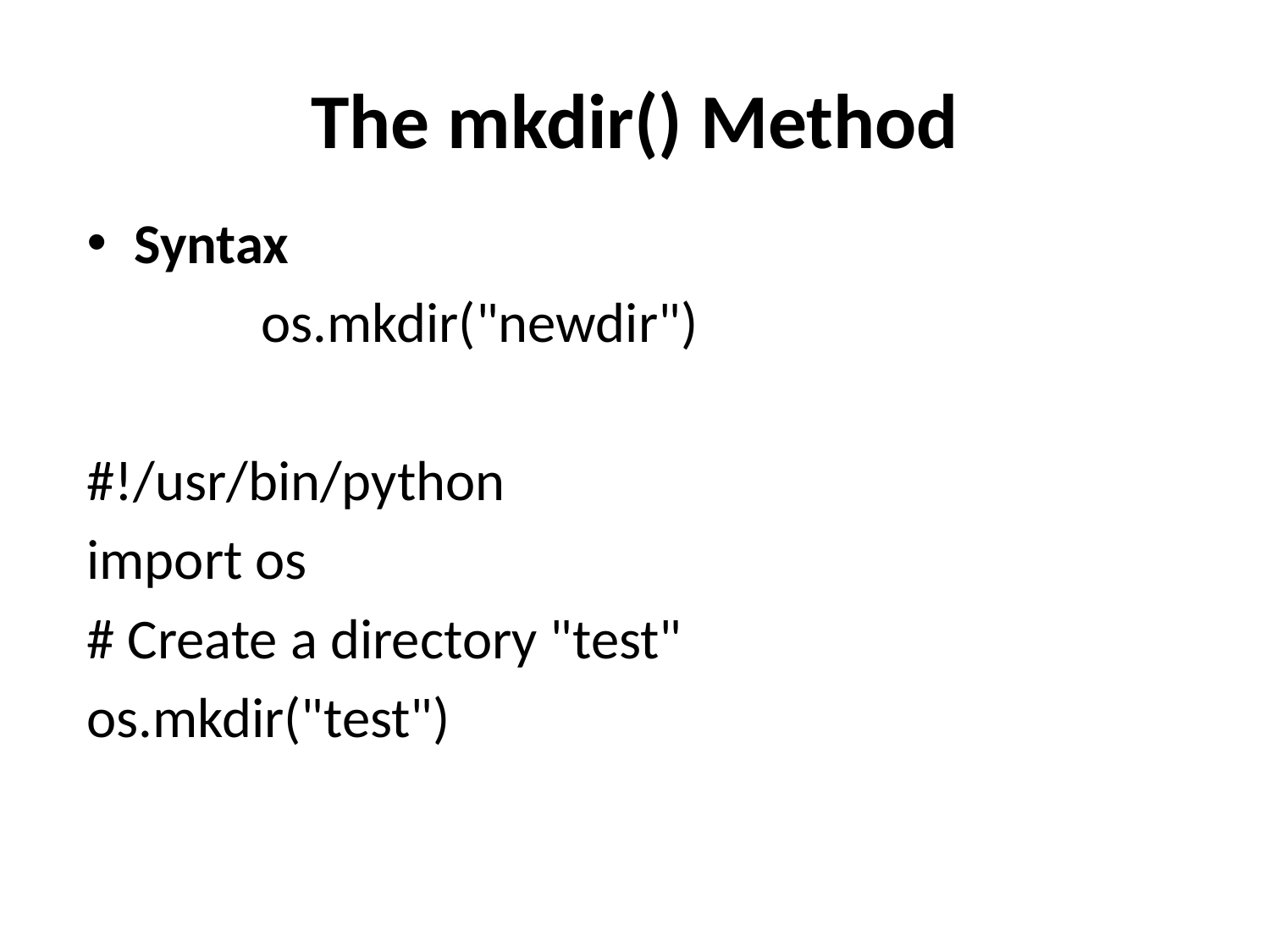

# The mkdir() Method
Syntax
		os.mkdir("newdir")

#!/usr/bin/python
import os
# Create a directory "test"
os.mkdir("test")